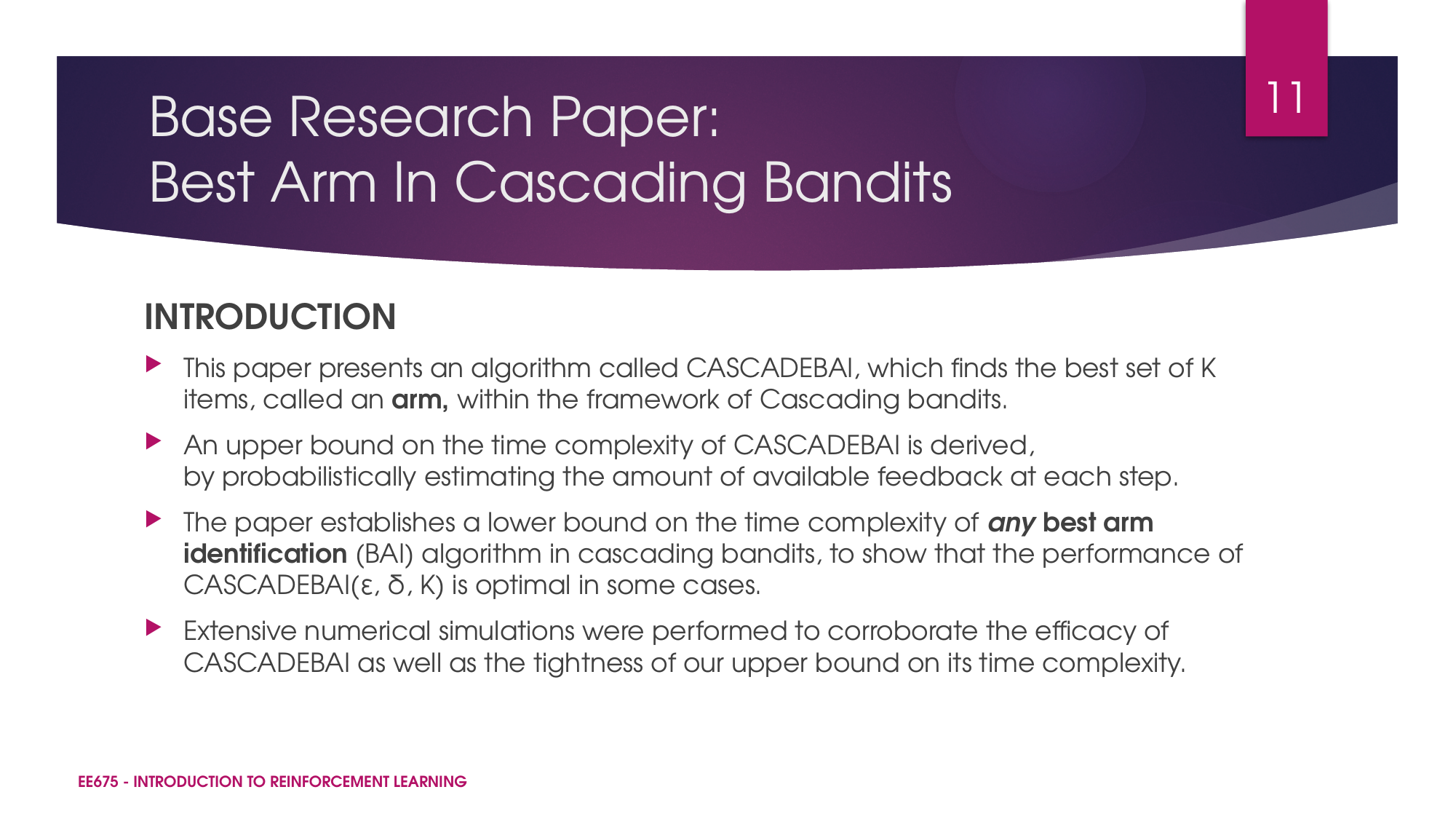

11
# Base Research Paper: Best Arm In Cascading Bandits
INTRODUCTION
This paper presents an algorithm called CASCADEBAI, which finds the best set of K items, called an arm, within the framework of Cascading bandits.
An upper bound on the time complexity of CASCADEBAI is derived, by probabilistically estimating the amount of available feedback at each step.
The paper establishes a lower bound on the time complexity of any best arm identification (BAI) algorithm in cascading bandits, to show that the performance of CASCADEBAI(ε, δ, K) is optimal in some cases.
Extensive numerical simulations were performed to corroborate the efficacy of CASCADEBAI as well as the tightness of our upper bound on its time complexity.

EE675 - INTRODUCTION TO REINFORCEMENT LEARNING